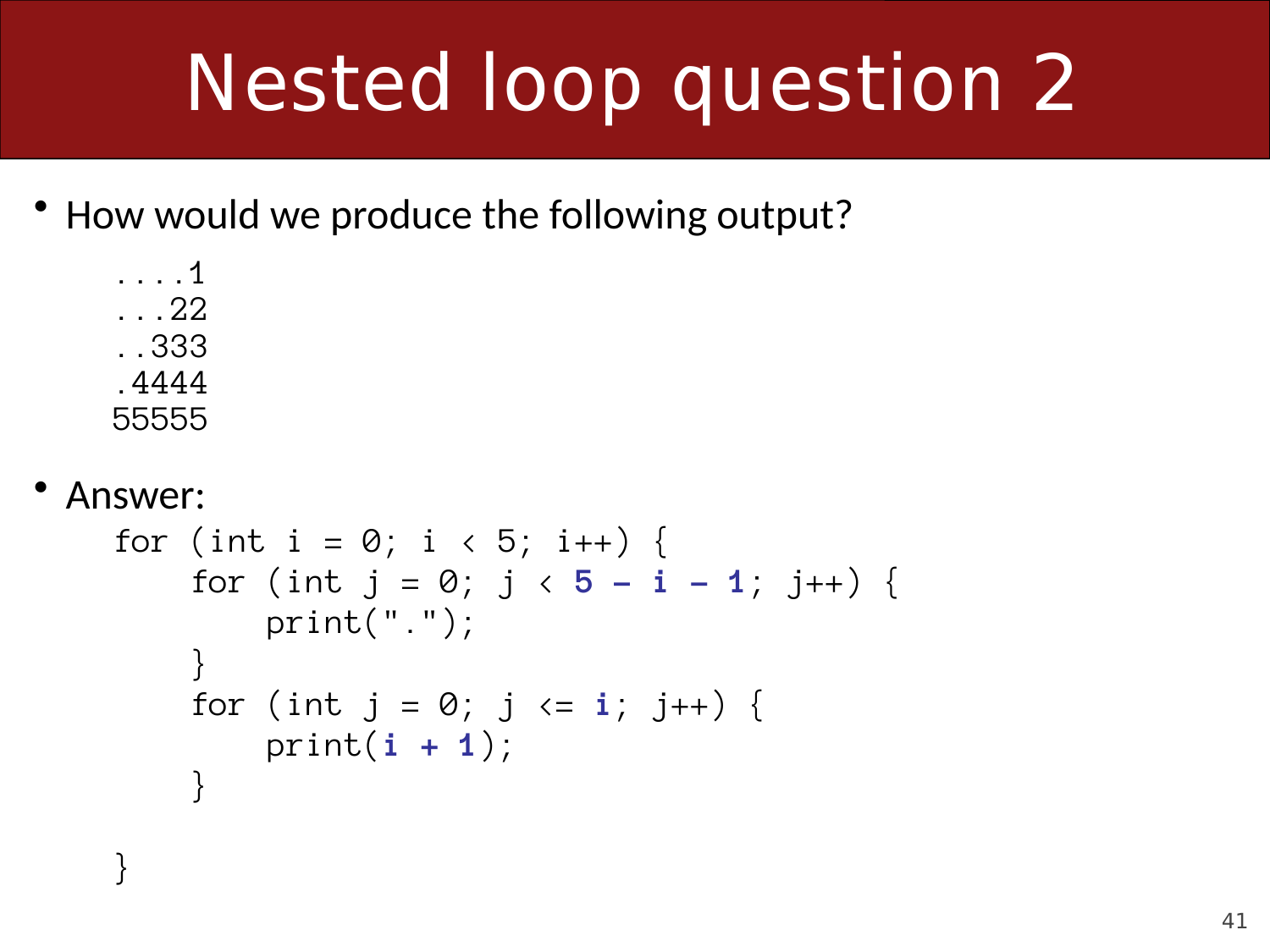

# Nested loop question 2
How would we produce the following output?

	....1
	...22
	..333
	.4444
	55555

Answer:
	for (int i = 0; i < 5; i++) {
	    for (int j = 0; j < 5 – i - 1; j++) {
	        print(".");
	    }
	    for (int j = 0; j <= i; j++) {
	        print(i + 1);
	    }

	}